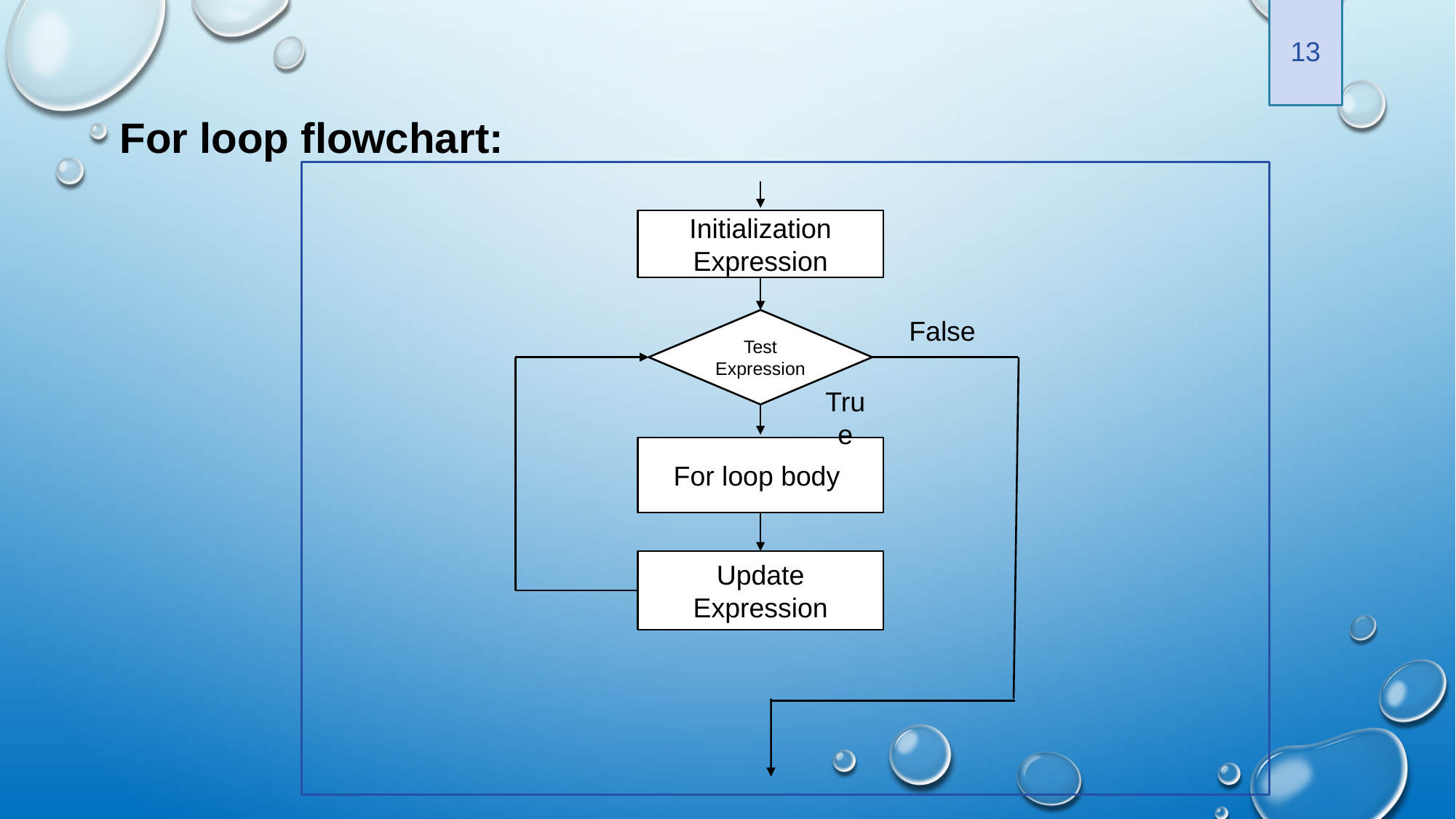

13
For loop flowchart:

Initialization Expression
Test Expression
False
True
For loop body
Update Expression